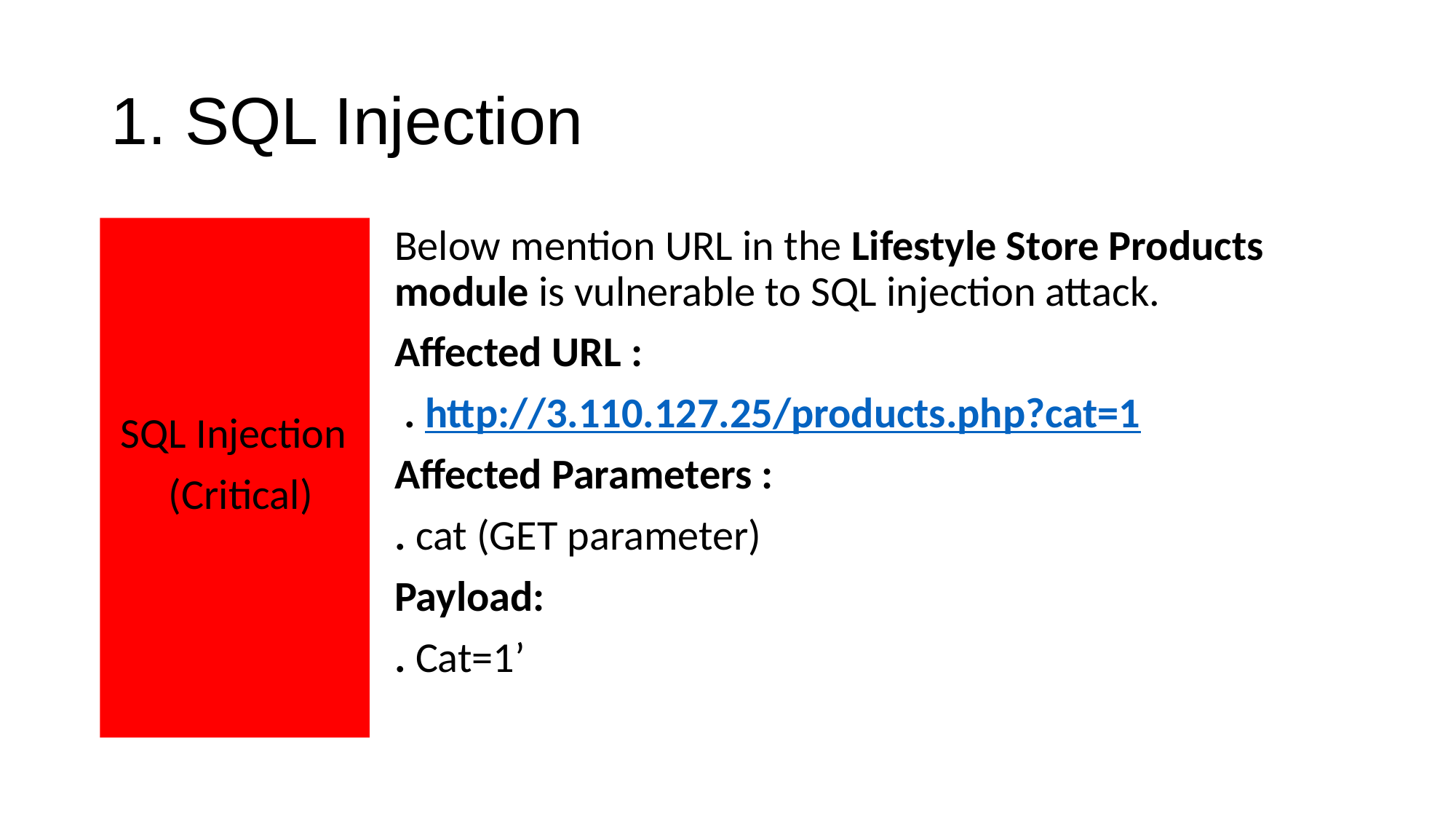

# 1. SQL Injection

 SQL Injection
      (Critical)
Below mention URL in the Lifestyle Store Products module is vulnerable to SQL injection attack.
Affected URL :
 . http://3.110.127.25/products.php?cat=1
Affected Parameters :
. cat (GET parameter)
Payload:
. Cat=1’